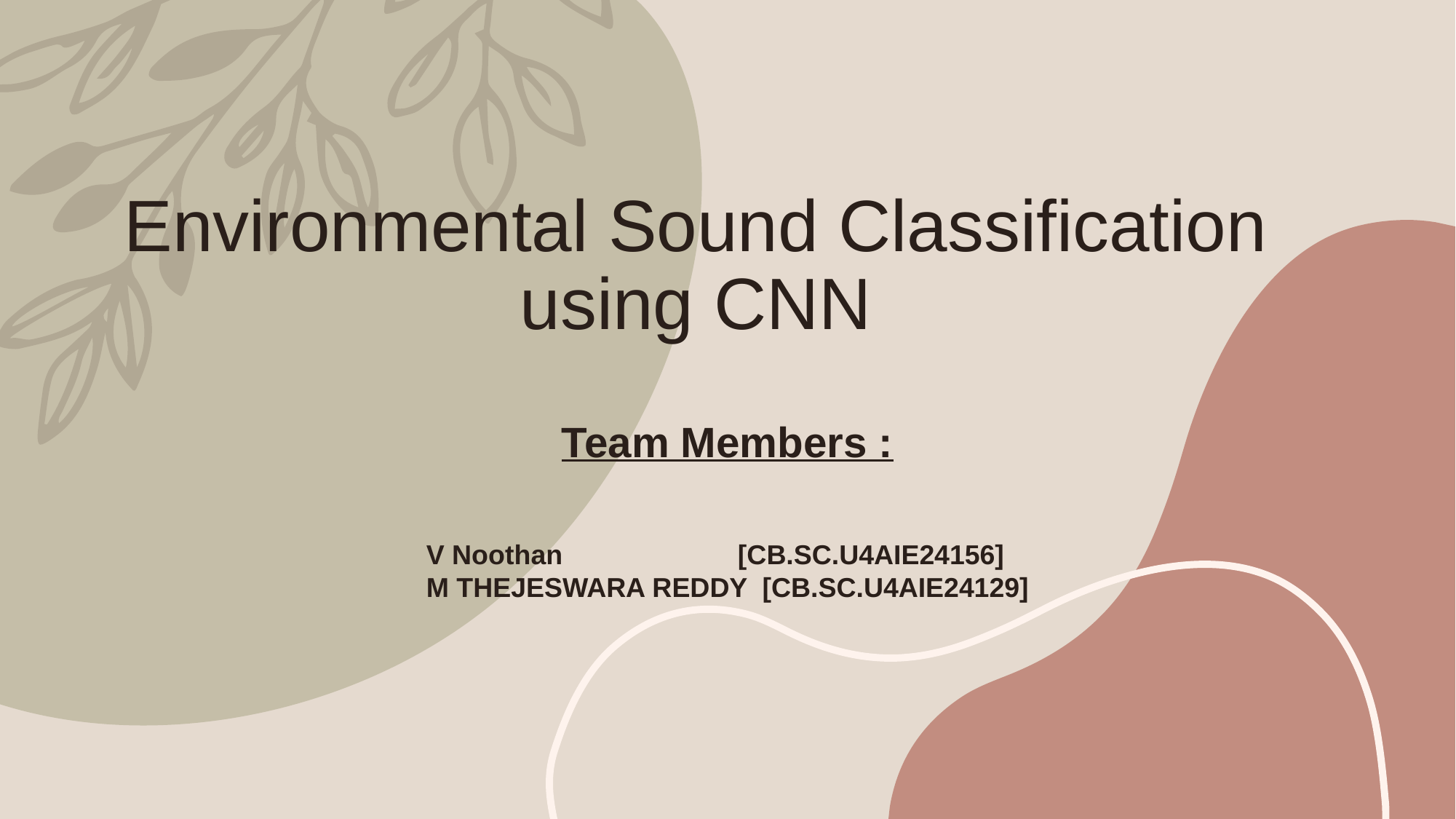

# Environmental Sound Classification using CNN
Team Members :
V Noothan                       [CB.SC.U4AIE24156]
M THEJESWARA REDDY  [CB.SC.U4AIE24129]